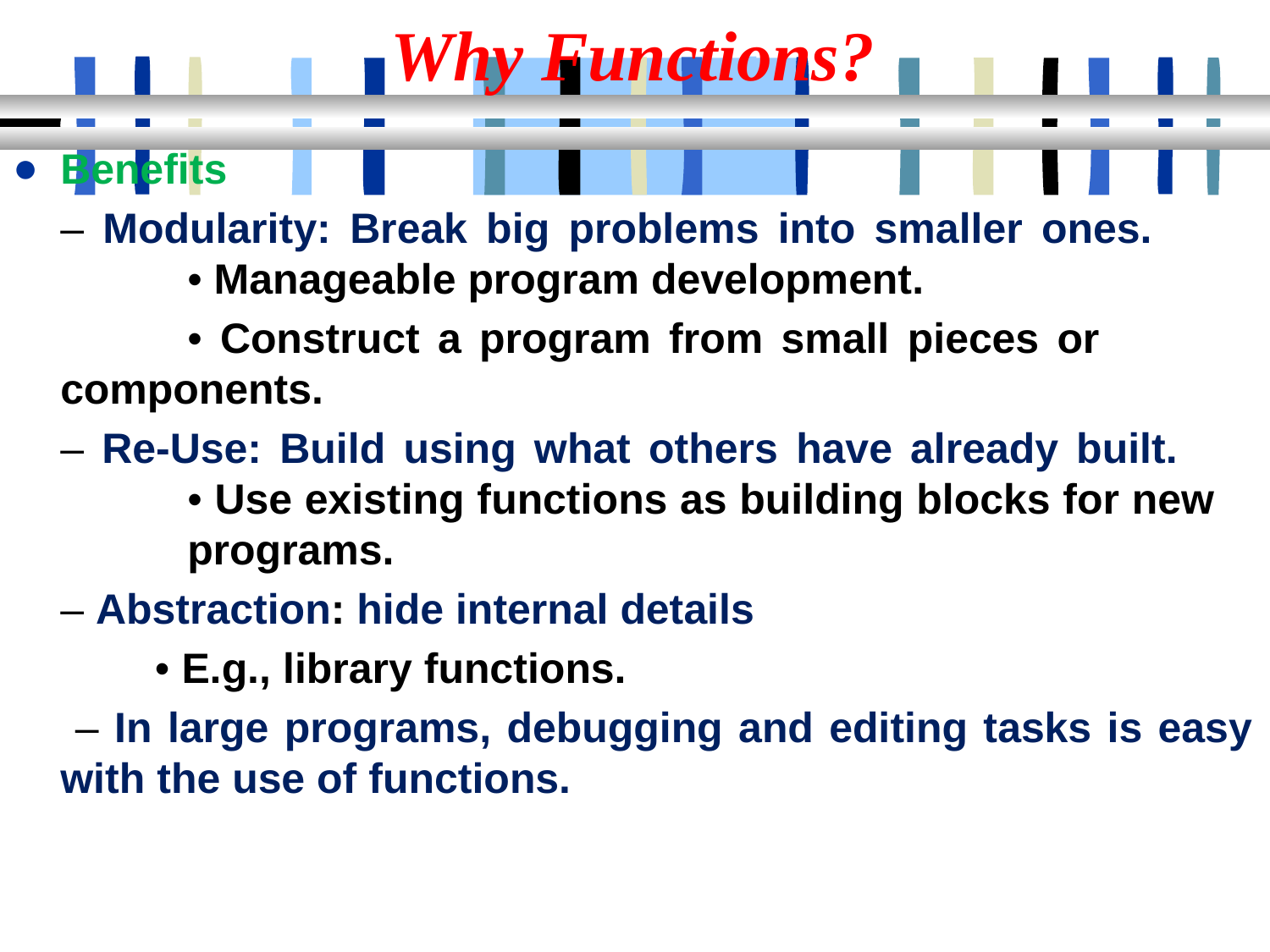

# Why Functions?
Benefits
	– Modularity: Break big problems into smaller ones.		• Manageable program development.
		• Construct a program from small pieces or 		components.
	– Re-Use: Build using what others have already built.		• Use existing functions as building blocks for new          	programs.
	– Abstraction: hide internal details
            • E.g., library functions.
    – In large programs, debugging and editing tasks is easy with the use of functions.